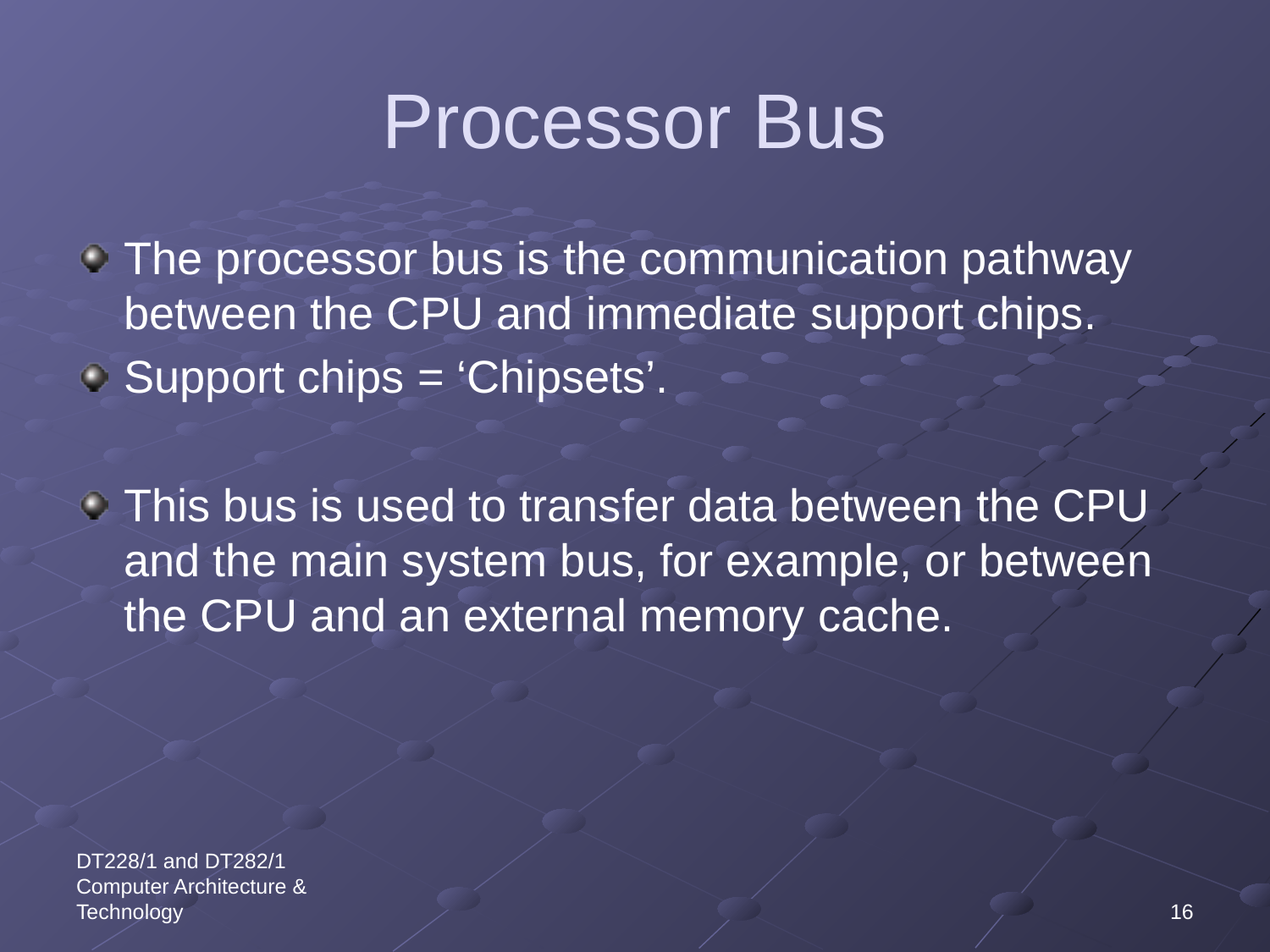

# Processor Bus
The processor bus is the communication pathway between the CPU and immediate support chips.
Support chips = ‘Chipsets’.

This bus is used to transfer data between the CPU and the main system bus, for example, or between the CPU and an external memory cache.
DT228/1 and DT282/1 Computer Architecture & Technology
16